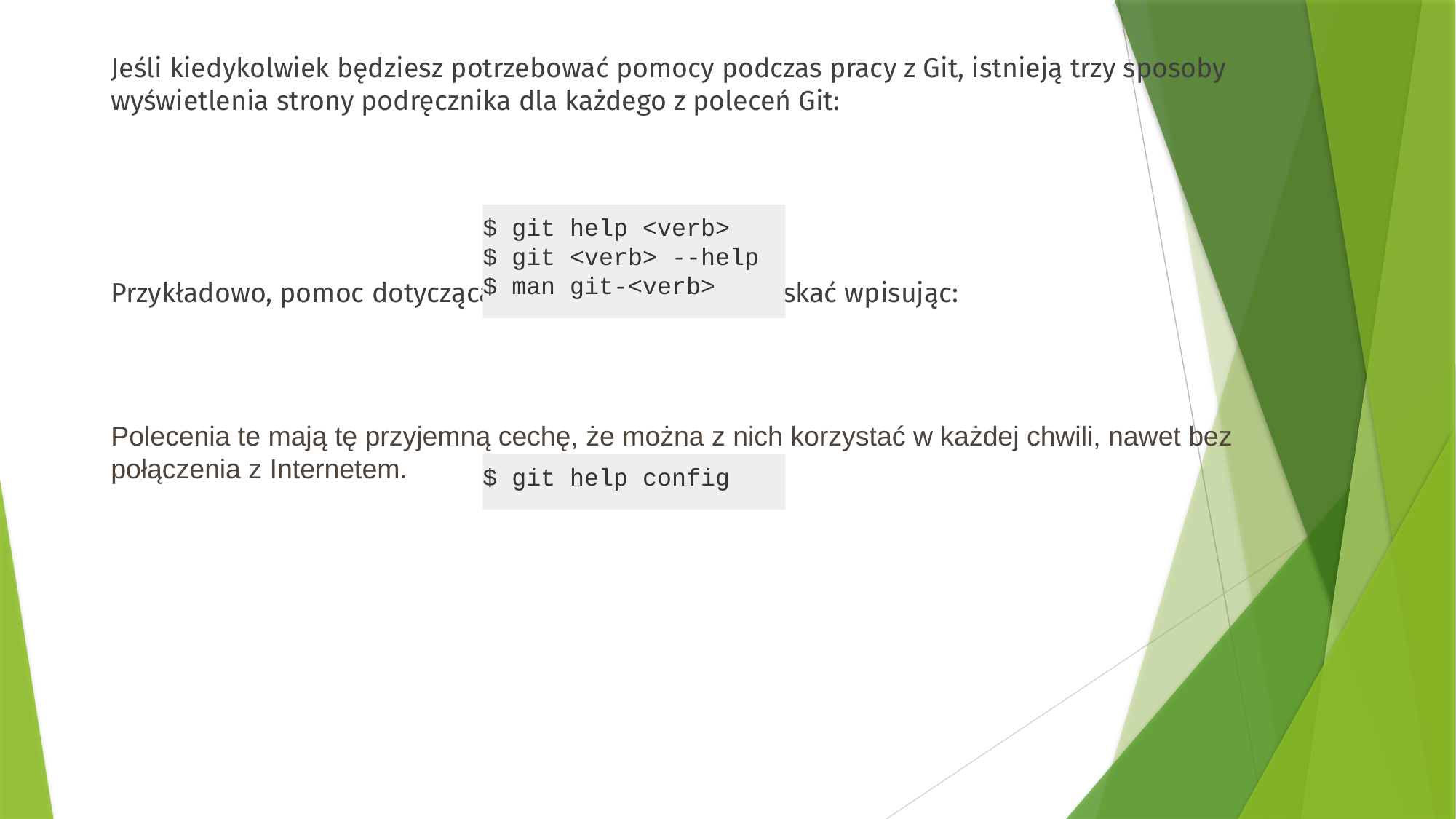

Jeśli kiedykolwiek będziesz potrzebować pomocy podczas pracy z Git, istnieją trzy sposoby wyświetlenia strony podręcznika dla każdego z poleceń Git:

Przykładowo, pomoc dotyczącą konfiguracji można uzyskać wpisując:

Polecenia te mają tę przyjemną cechę, że można z nich korzystać w każdej chwili, nawet bez połączenia z Internetem.
$ git help <verb>
$ git <verb> --help
$ man git-<verb>
$ git help config